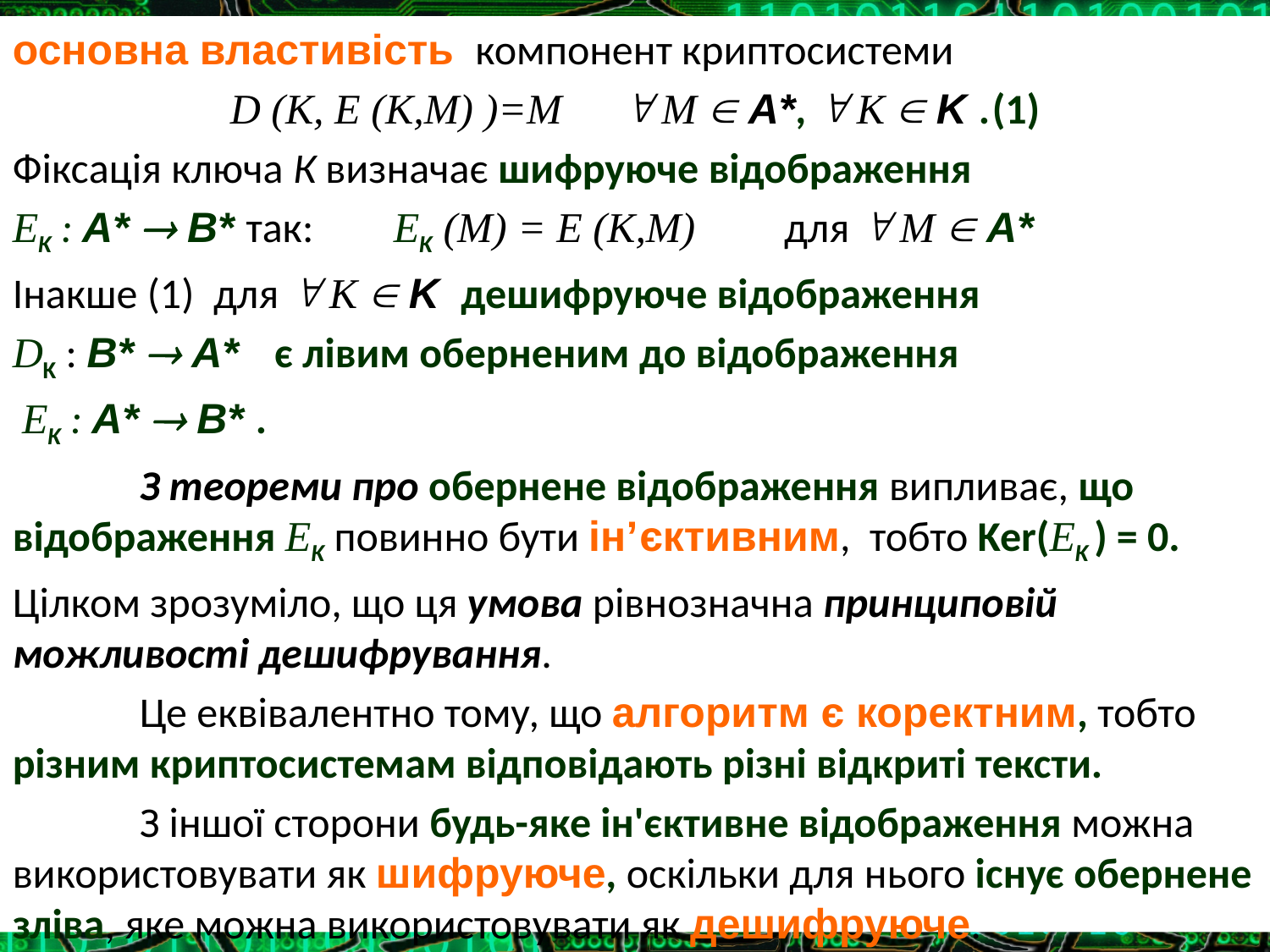

основна властивість  компонент криптосистеми
D (K, E (K,M) )=M 	 ∀ M ∈ A*, ∀ K ∈ K .	(1)
Фіксація ключа К визначає шифруюче відображення
EK : А* → B* так:	EK (M) = E (K,M)	 для ∀ M ∈ А*
Інакше (1)  для ∀ K ∈ K  дешифруюче відображення
DK : B* → А*   є лівим оберненим до відображення
 EK : А* → B* .
	З теореми про обернене відображення випливає, що відображення EK повинно бути ін’єктивним,  тобто Ker(EK ) = 0.
Цілком зрозуміло, що ця умова рівнозначна принциповій можливості дешифрування.
	Це еквівалентно тому, що алгоритм є коректним, тобто різним криптосистемам відповідають різні відкриті тексти.
	З іншої сторони будь-яке ін'єктивне відображення можна використовувати як шифруюче, оскільки для нього існує обернене зліва, яке можна використовувати як дешифруюче.